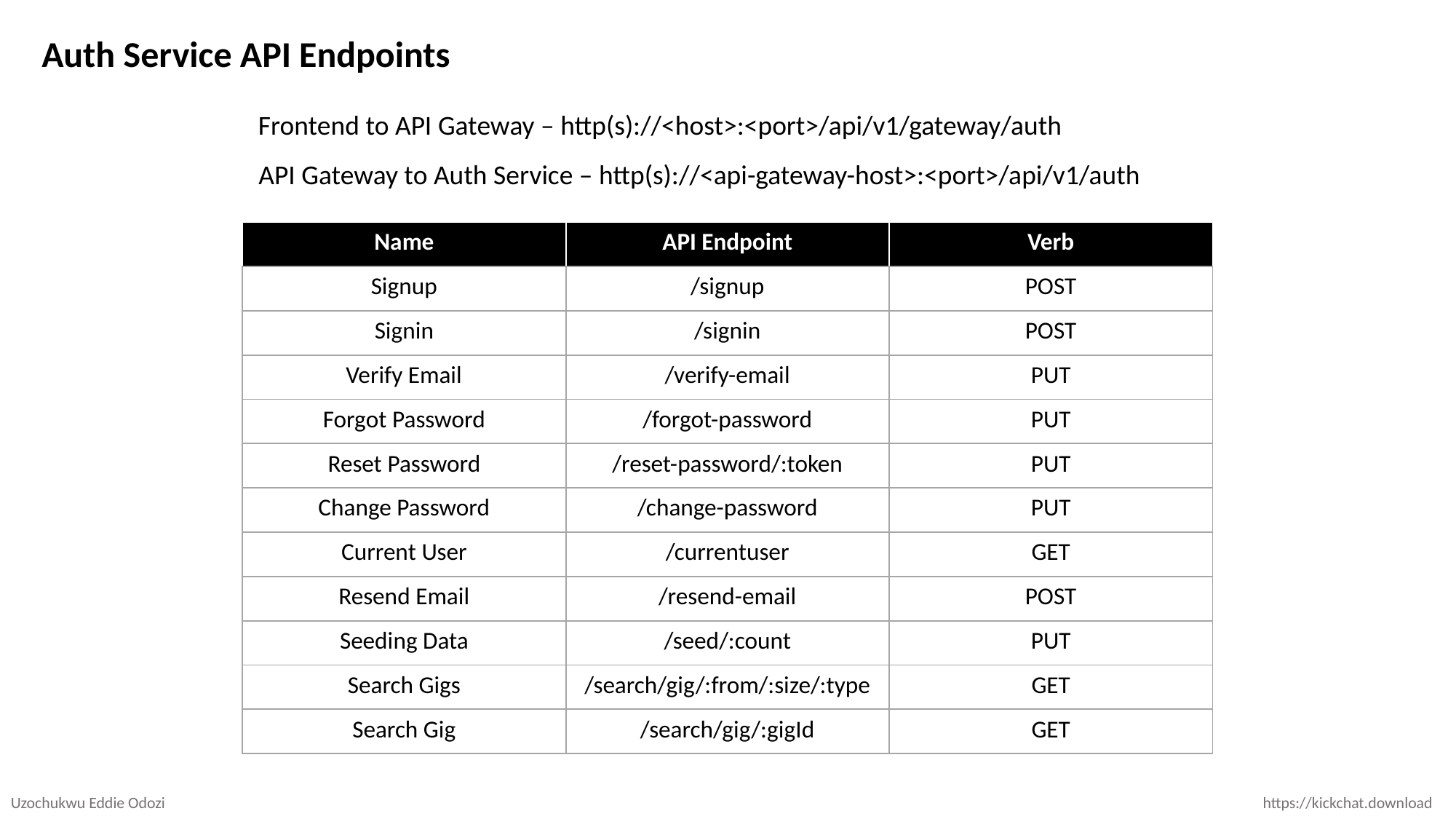

# Auth Service API Endpoints
Frontend to API Gateway – http(s)://<host>:<port>/api/v1/gateway/auth
API Gateway to Auth Service – http(s)://<api-gateway-host>:<port>/api/v1/auth
| Name | API Endpoint | Verb |
| --- | --- | --- |
| Signup | /signup | POST |
| Signin | /signin | POST |
| Verify Email | /verify-email | PUT |
| Forgot Password | /forgot-password | PUT |
| Reset Password | /reset-password/:token | PUT |
| Change Password | /change-password | PUT |
| Current User | /currentuser | GET |
| Resend Email | /resend-email | POST |
| Seeding Data | /seed/:count | PUT |
| Search Gigs | /search/gig/:from/:size/:type | GET |
| Search Gig | /search/gig/:gigId | GET |
Uzochukwu Eddie Odozi
https://kickchat.download